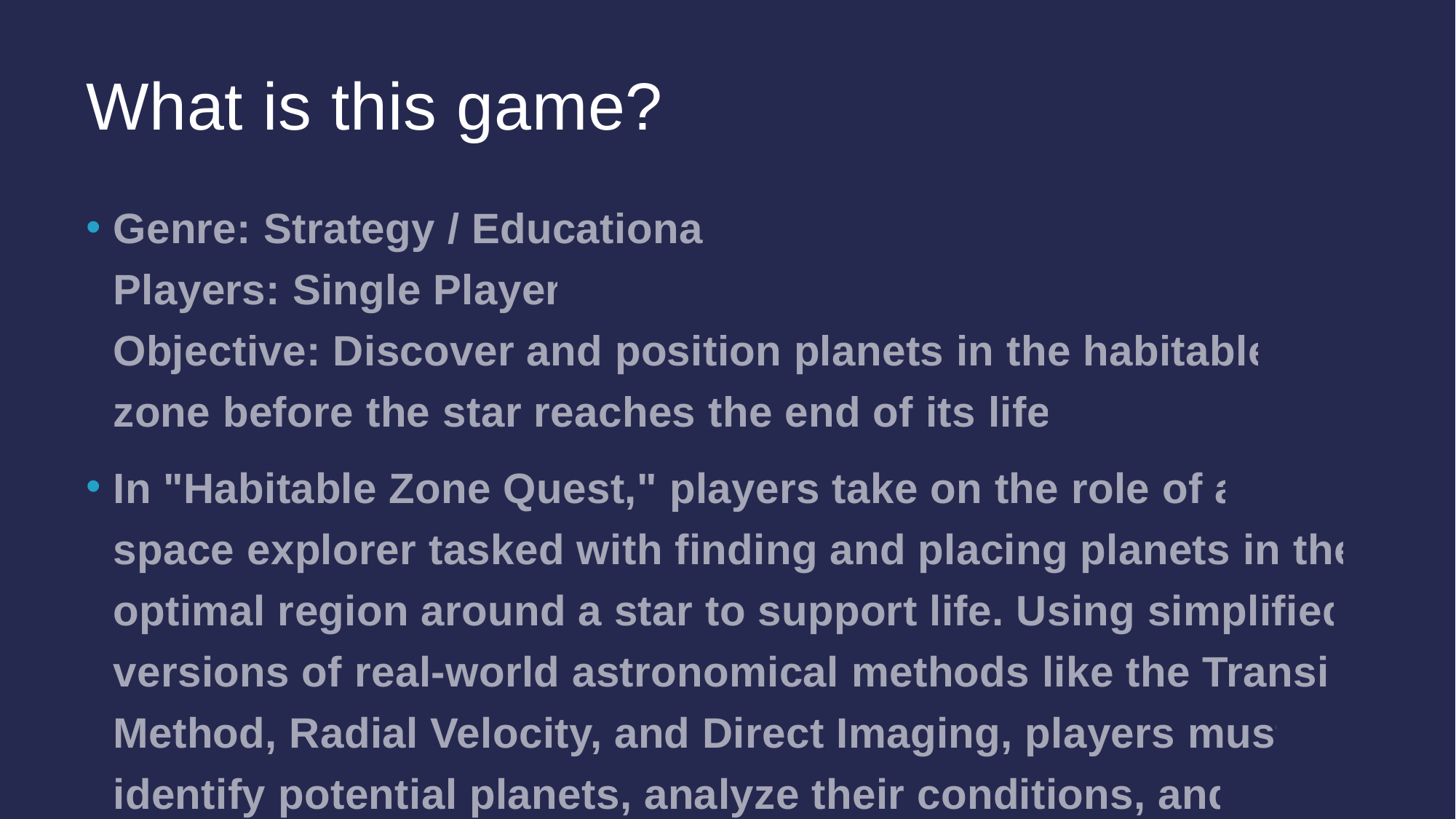

# What is this game?
Genre: Strategy / Educational
Players: Single Player
Objective: Discover and position planets in the habitable zone before the star reaches the end of its life.
In "Habitable Zone Quest," players take on the role of a space explorer tasked with finding and placing planets in the optimal region around a star to support life. Using simplified versions of real-world astronomical methods like the Transit Method, Radial Velocity, and Direct Imaging, players must identify potential planets, analyze their conditions, and strategically place them in the habitable zone.